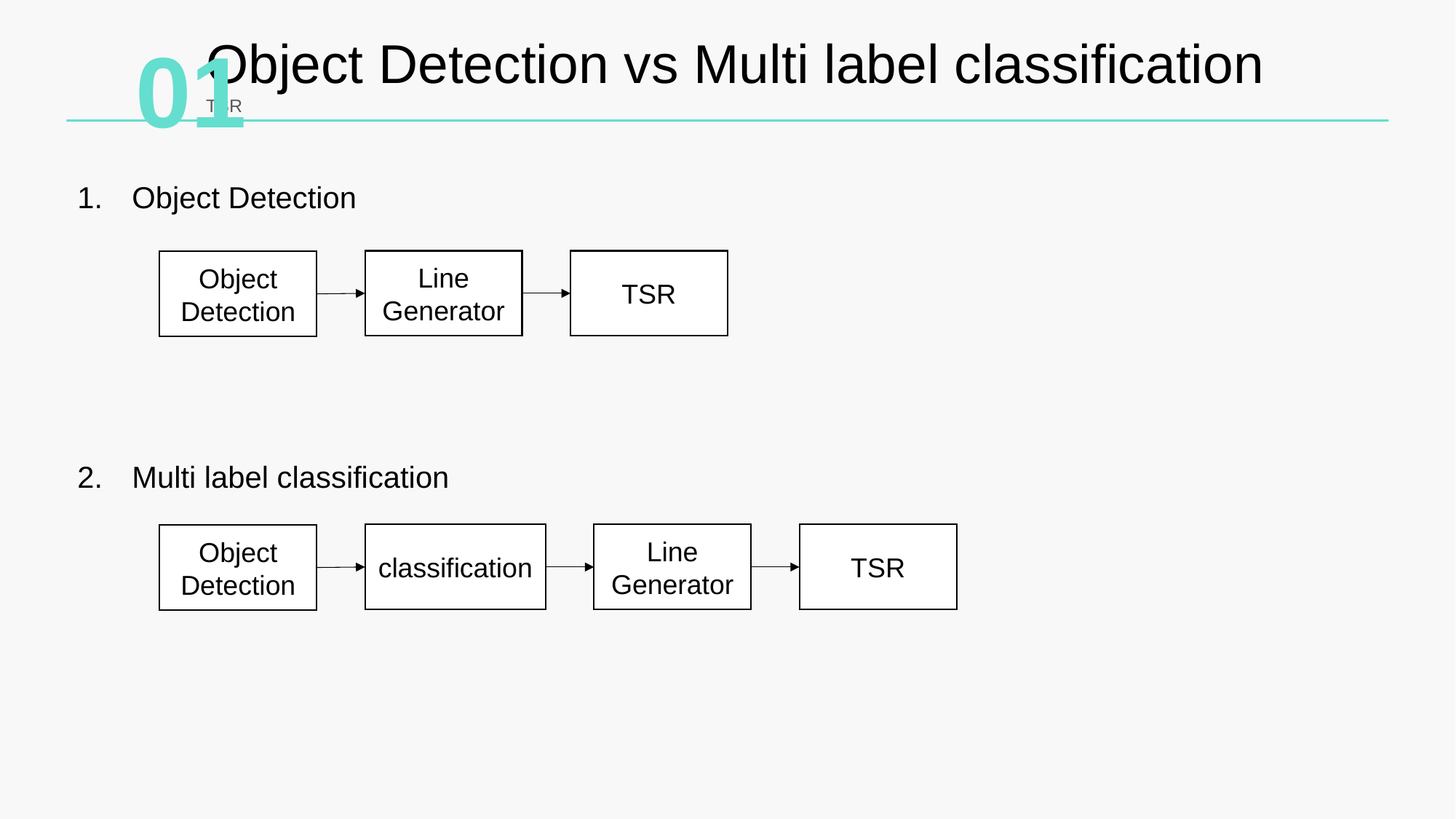

01
Object Detection vs Multi label classification
TSR

Object Detection

Multi label classification

TSR
Line
Generator
Object
Detection
classification
Line
Generator
TSR
Object
Detection